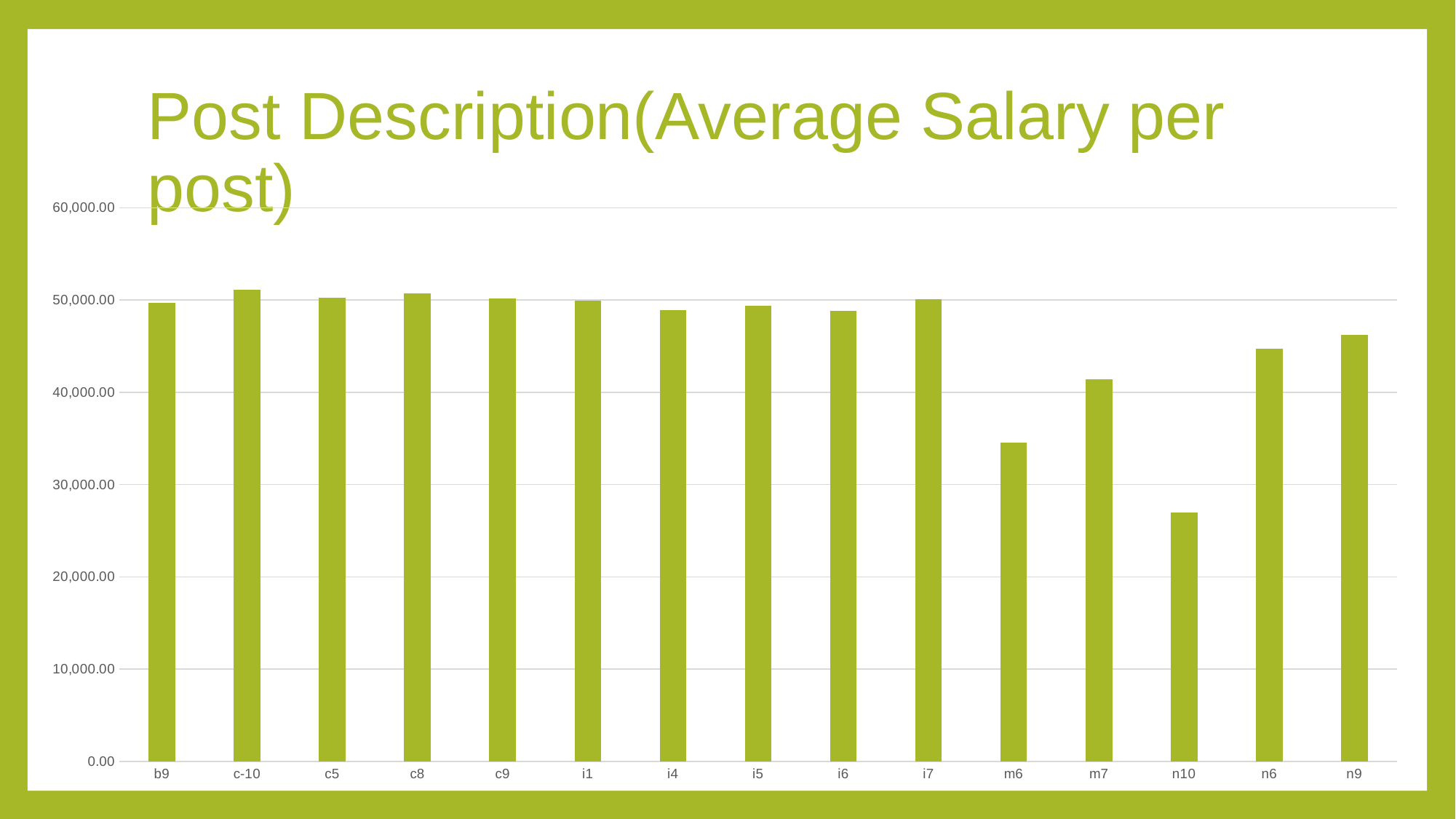

# Post Description(Average Salary per post)

### Chart

| Category | Total |
|---|---|
| b9 | 49666.764578833696 |
| c-10 | 51134.620689655174 |
| c5 | 50213.503720664 |
| c8 | 50701.4625 |
| c9 | 50201.185825892855 |
| i1 | 49943.93693693694 |
| i4 | 48877.84090909091 |
| i5 | 49391.9250317662 |
| i6 | 48839.24857685009 |
| i7 | 50065.360856269115 |
| m6 | 34521.333333333336 |
| m7 | 41402.0 |
| n10 | 26990.0 |
| n6 | 44700.0 |
| n9 | 46219.0 |